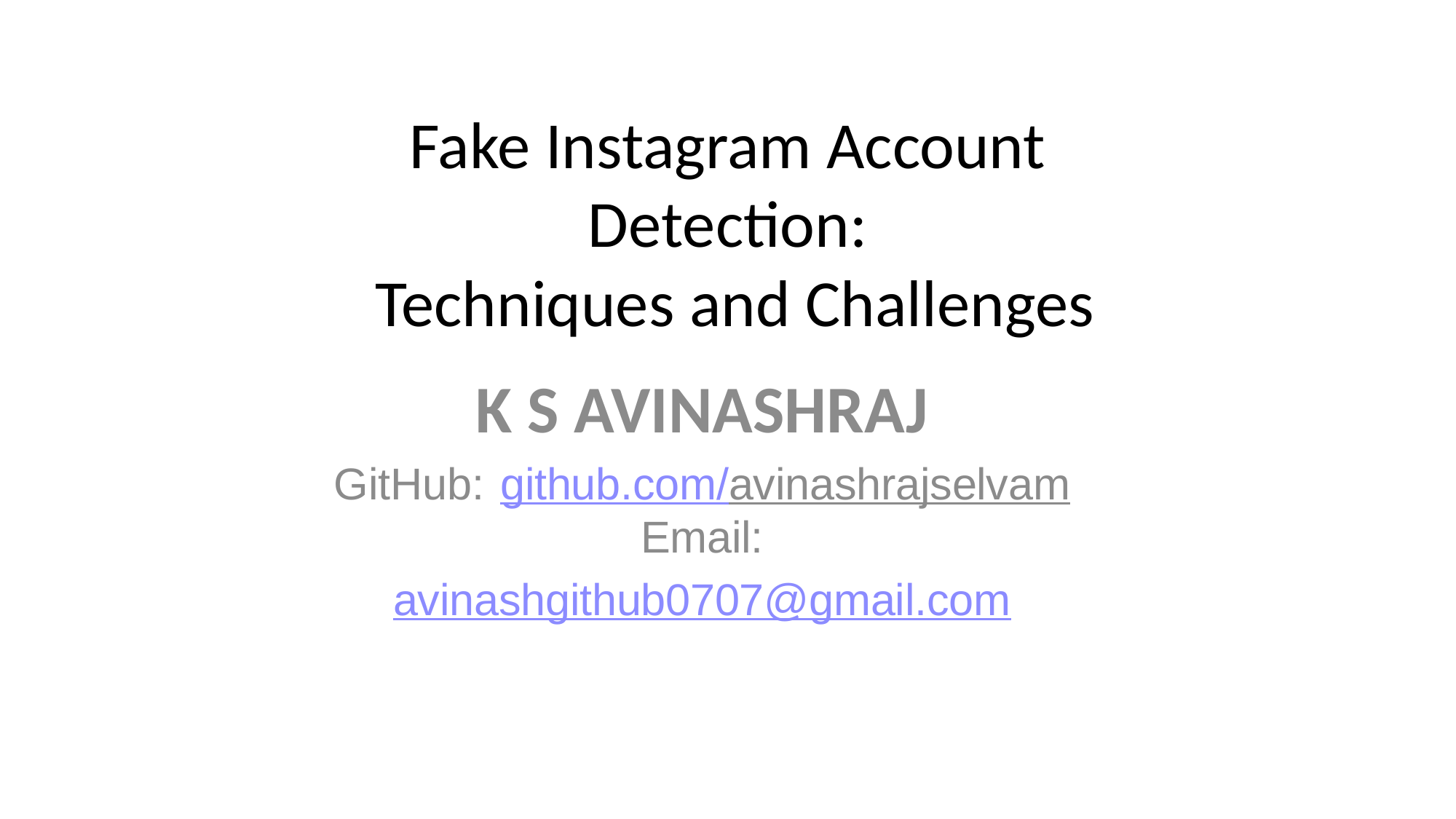

# Fake Instagram Account Detection: Techniques and Challenges
K S AVINASHRAJ
GitHub: github.com/avinashrajselvam
Email:
avinashgithub0707@gmail.com